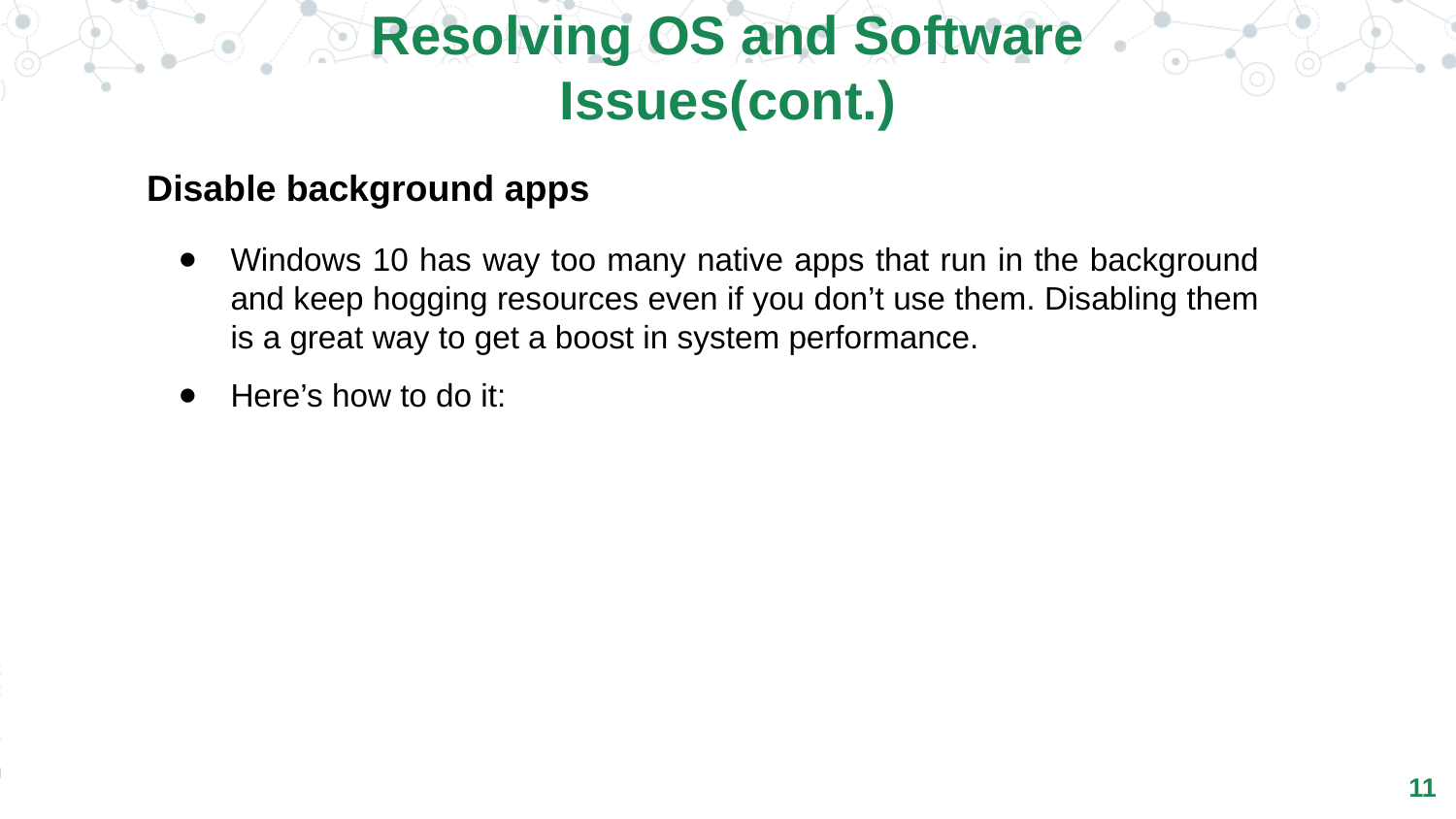

Resolving OS and Software Issues(cont.)

Disable background apps
Windows 10 has way too many native apps that run in the background and keep hogging resources even if you don’t use them. Disabling them is a great way to get a boost in system performance.
Here’s how to do it:
11